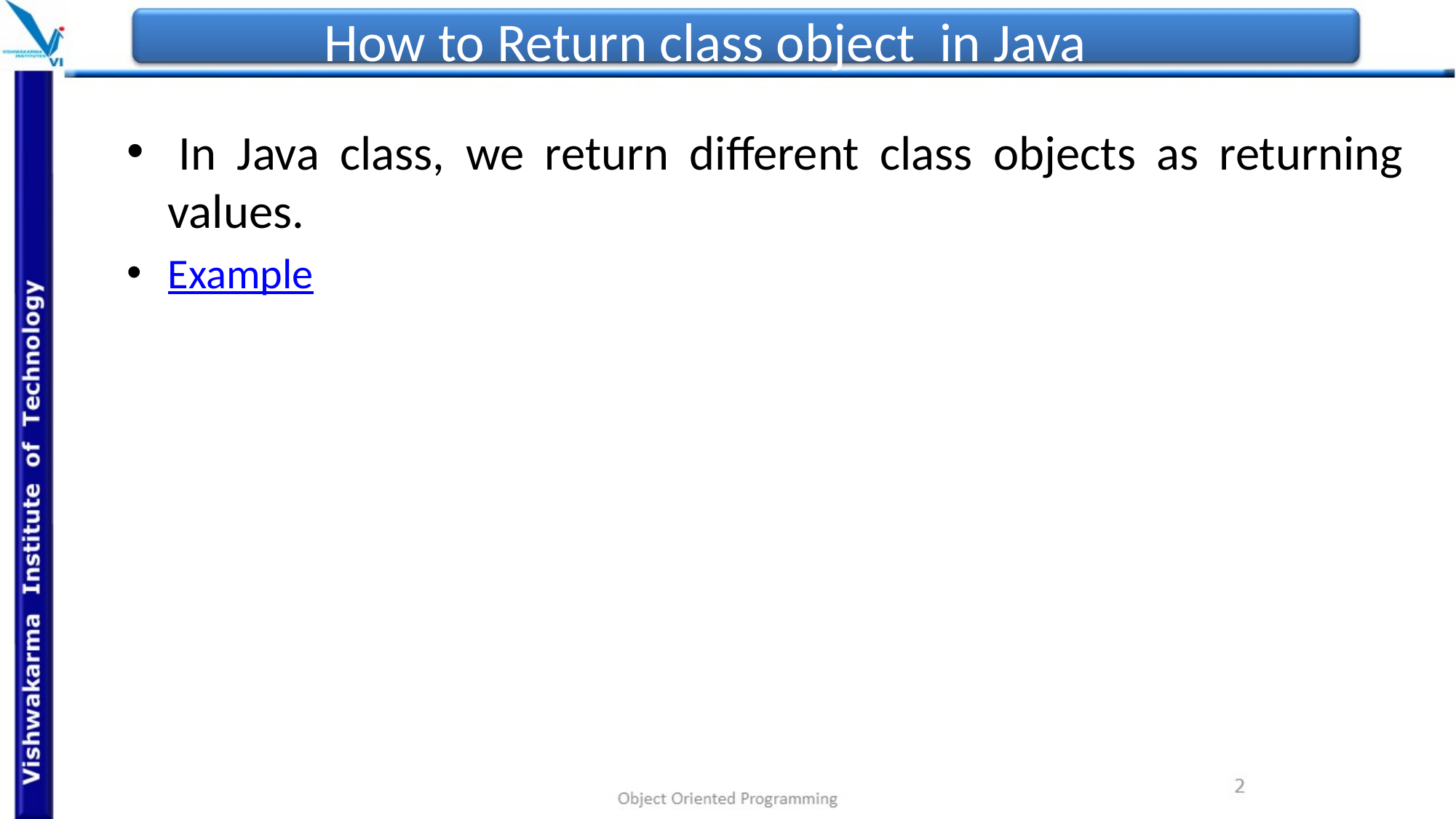

# How to Return class object  in Java
 In Java class, we return different class objects as returning values.
Example